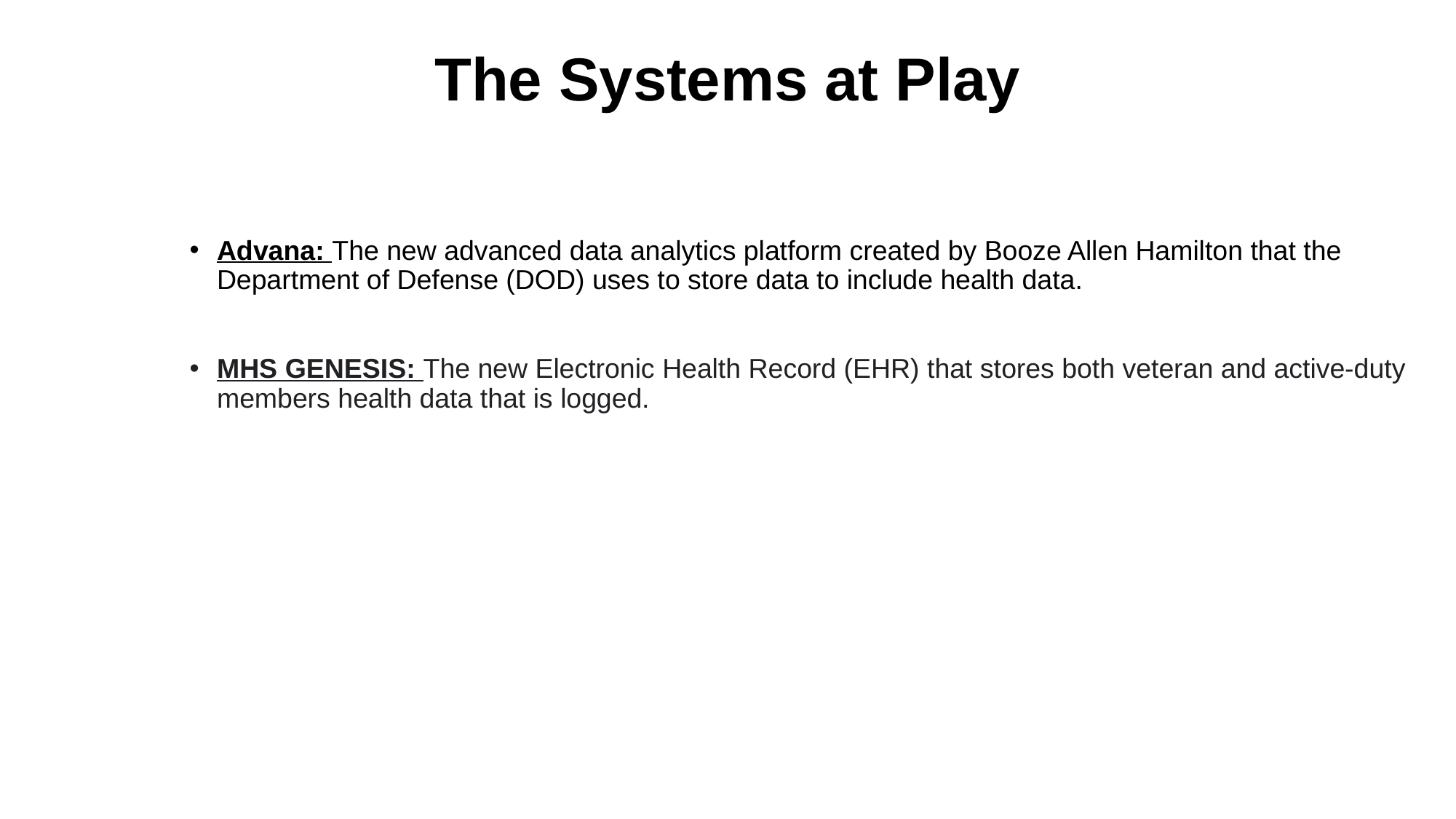

# The Systems at Play
Advana: The new advanced data analytics platform created by Booze Allen Hamilton that the Department of Defense (DOD) uses to store data to include health data.

MHS GENESIS: The new Electronic Health Record (EHR) that stores both veteran and active-duty members health data that is logged.